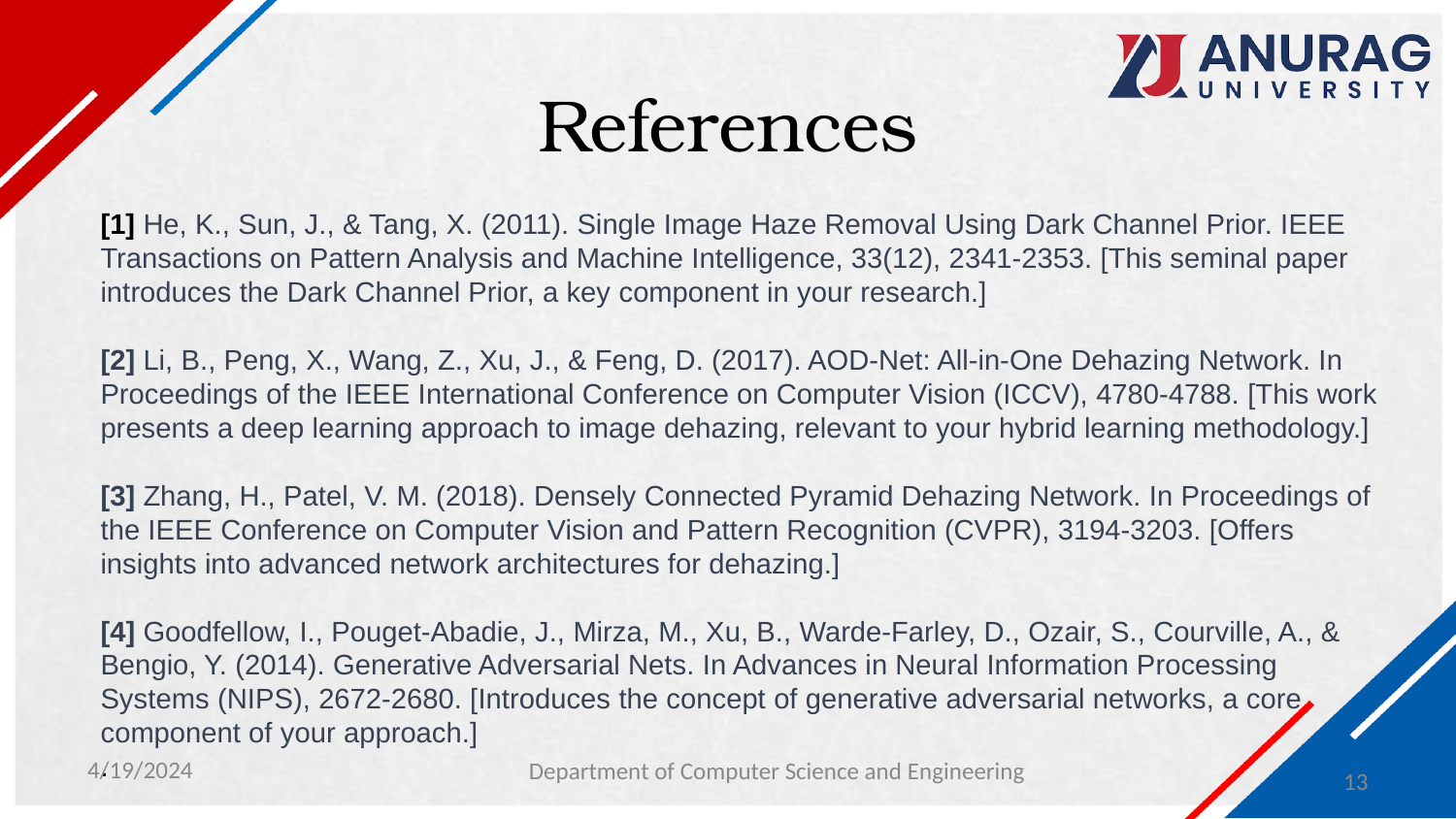

# References

[1] He, K., Sun, J., & Tang, X. (2011). Single Image Haze Removal Using Dark Channel Prior. IEEE Transactions on Pattern Analysis and Machine Intelligence, 33(12), 2341-2353. [This seminal paper introduces the Dark Channel Prior, a key component in your research.]

[2] Li, B., Peng, X., Wang, Z., Xu, J., & Feng, D. (2017). AOD-Net: All-in-One Dehazing Network. In Proceedings of the IEEE International Conference on Computer Vision (ICCV), 4780-4788. [This work presents a deep learning approach to image dehazing, relevant to your hybrid learning methodology.]

[3] Zhang, H., Patel, V. M. (2018). Densely Connected Pyramid Dehazing Network. In Proceedings of the IEEE Conference on Computer Vision and Pattern Recognition (CVPR), 3194-3203. [Offers insights into advanced network architectures for dehazing.]

[4] Goodfellow, I., Pouget-Abadie, J., Mirza, M., Xu, B., Warde-Farley, D., Ozair, S., Courville, A., & Bengio, Y. (2014). Generative Adversarial Nets. In Advances in Neural Information Processing Systems (NIPS), 2672-2680. [Introduces the concept of generative adversarial networks, a core component of your approach.]
.

4/19/2024
Department of Computer Science and Engineering
13